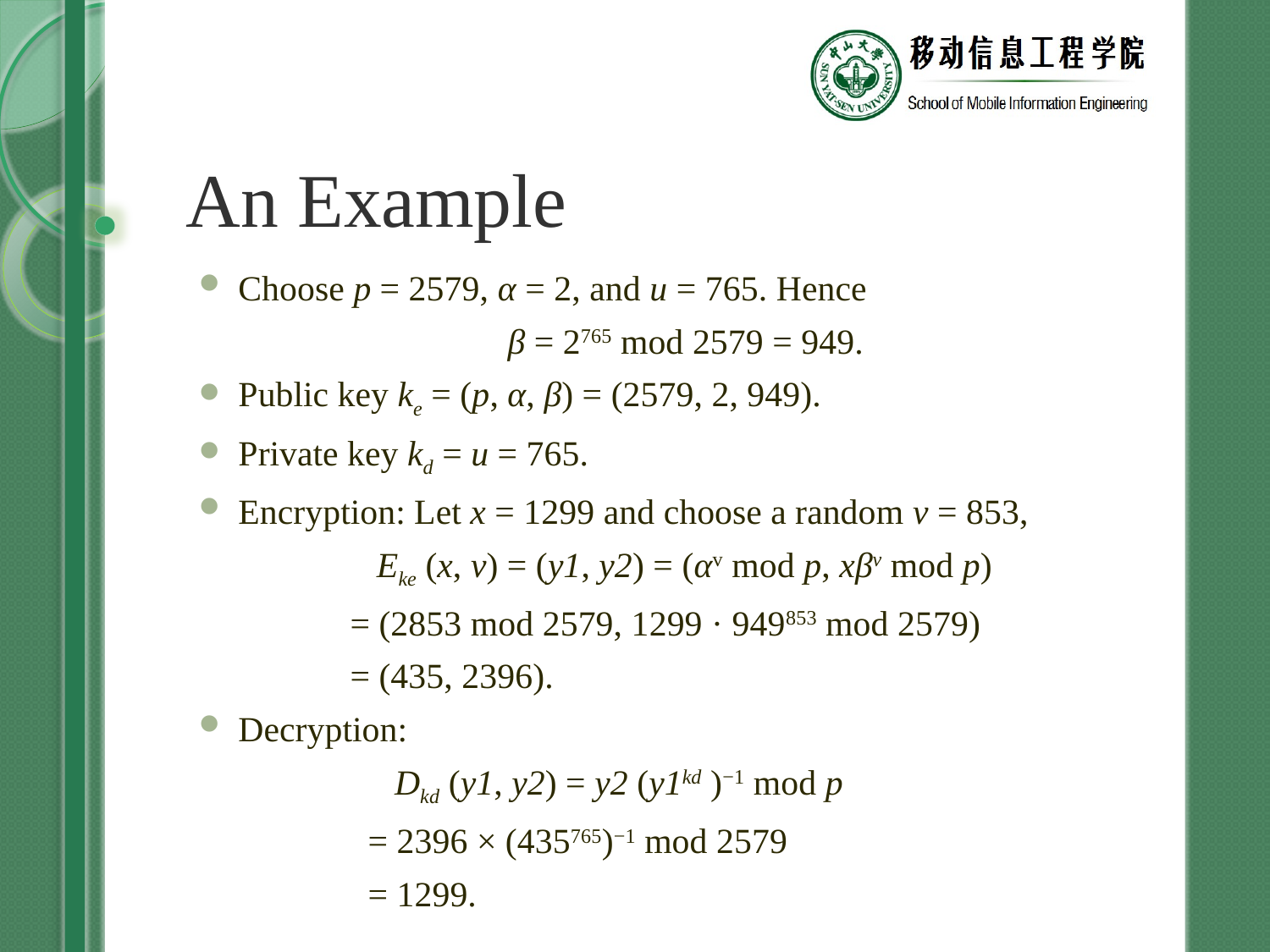

# An Example
Choose p = 2579, α = 2, and u = 765. Hence
β = 2765 mod 2579 = 949.
Public key ke = (p, α, β) = (2579, 2, 949).
Private key kd = u = 765.
Encryption: Let x = 1299 and choose a random v = 853,
                    Eke (x, v) = (y1, y2) = (αv mod p, xβv mod p)
                 = (2853 mod 2579, 1299 · 949853 mod 2579)
                 = (435, 2396).
Decryption:
                      Dkd (y1, y2) = y2 (y1kd )−1 mod p
                   = 2396 × (435765)−1 mod 2579
                   = 1299.